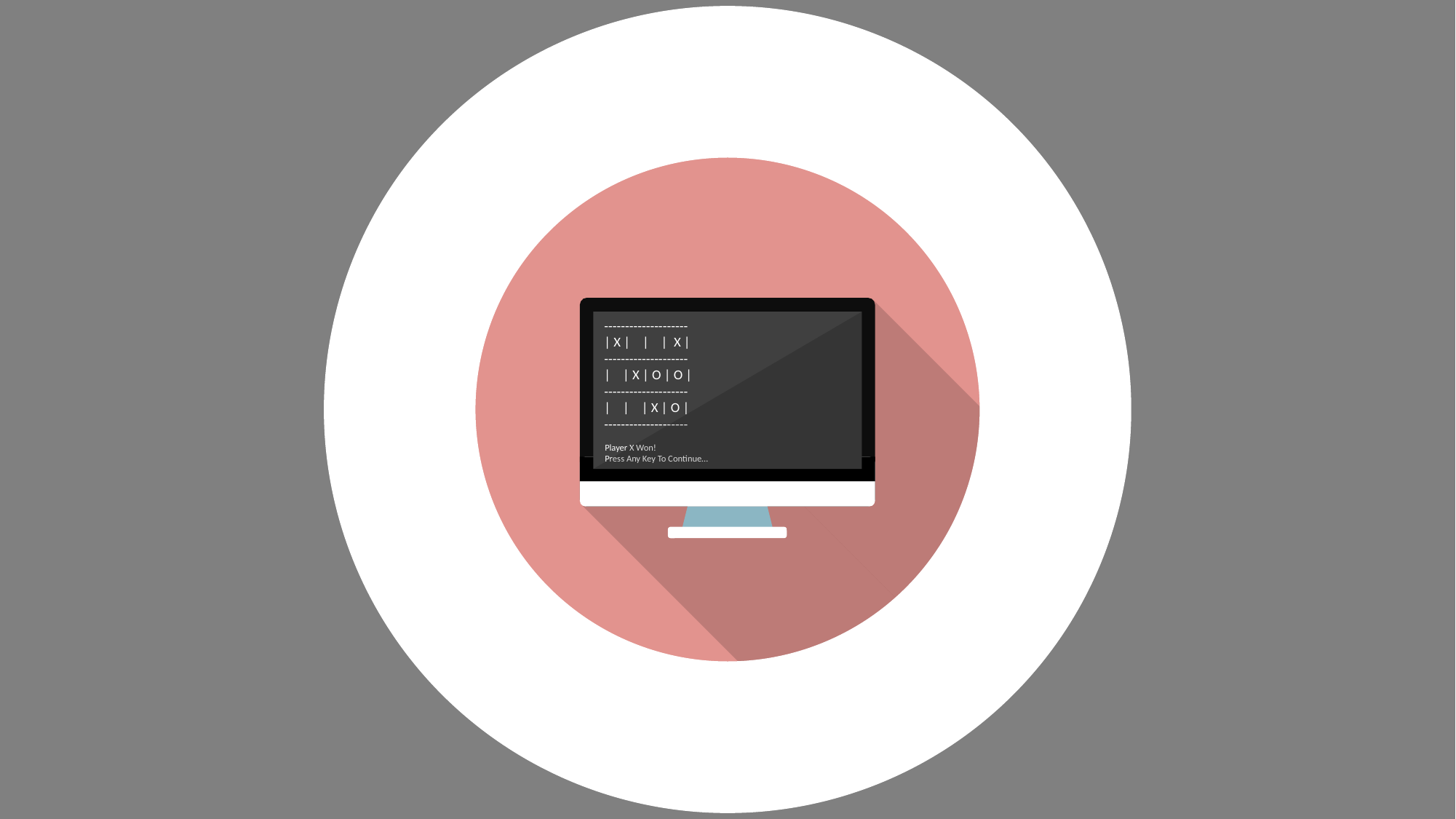

--------------------
| X |    |    |  X |
--------------------
|    | X | O | O |
--------------------
|    |    | X | O |
--------------------

Player X Won!
Press Any Key To Continue…